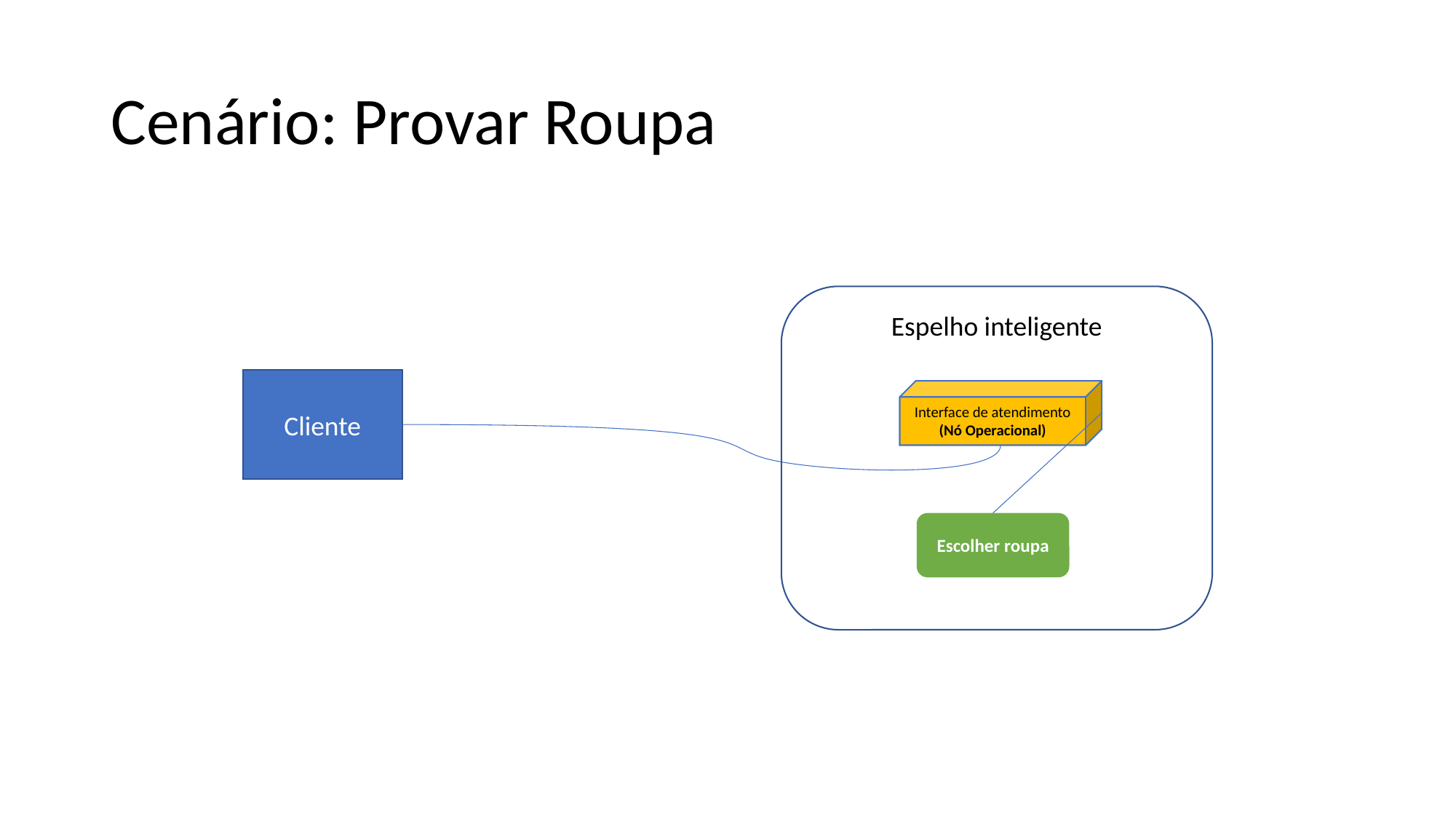

# Cenário: Provar Roupa
Espelho inteligente
Cliente
Interface de atendimento
(Nó Operacional)

Escolher roupa